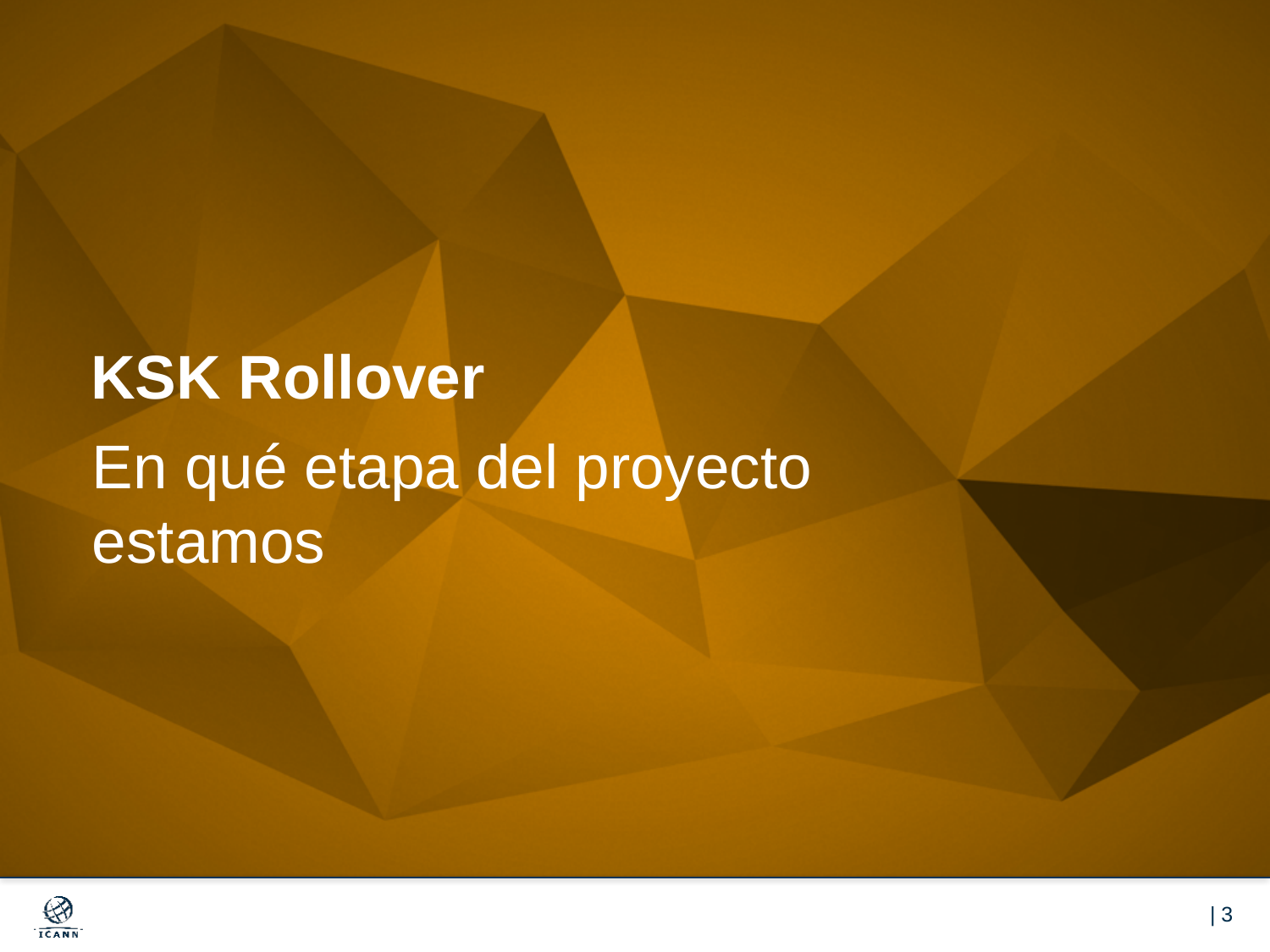

# KSK Rollover
En qué etapa del proyecto estamos